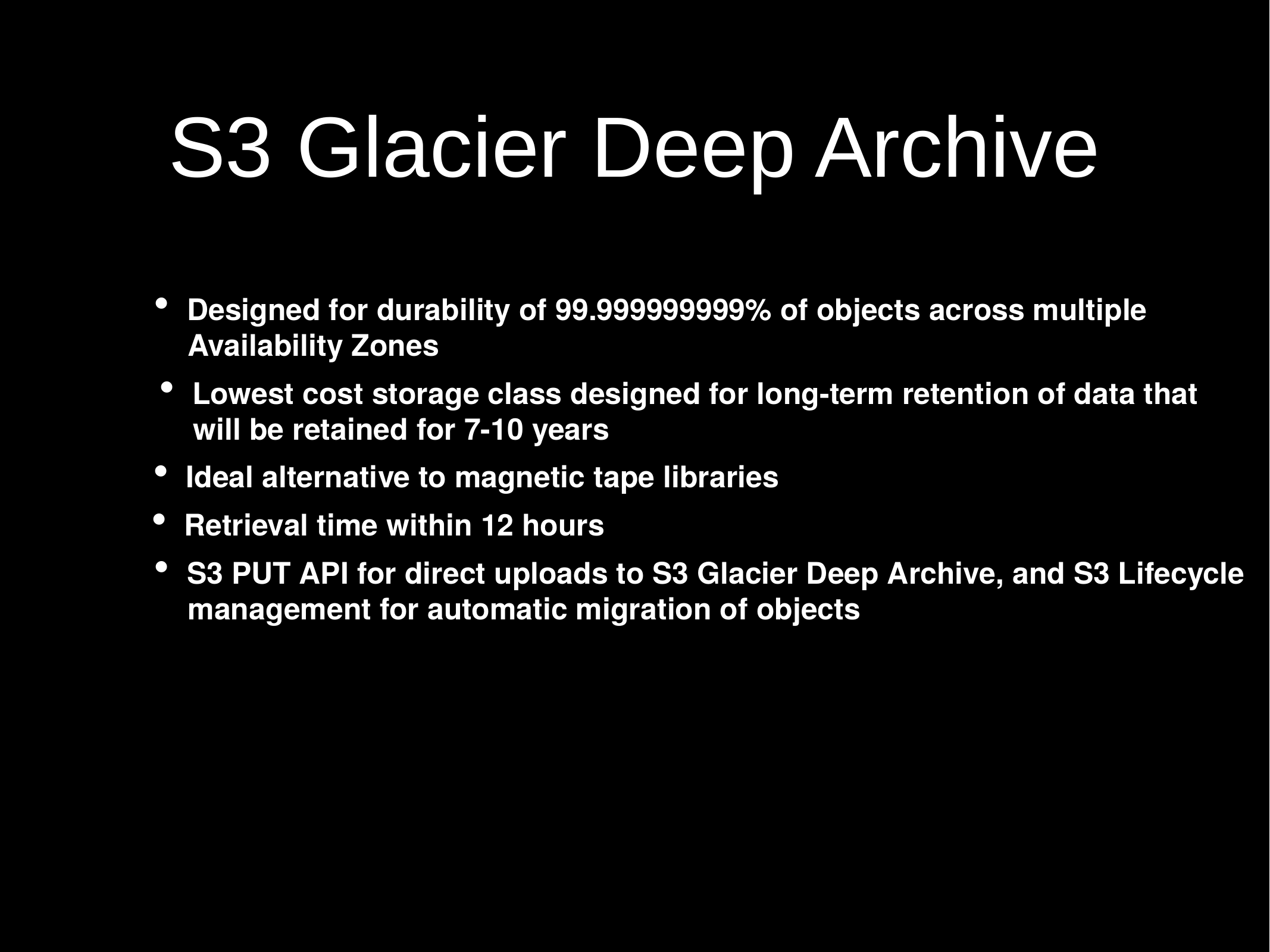

S3 Glacier Deep Archive
Designed for durability of 99.999999999% of objects across multiple
    Availability Zones
Lowest cost storage class designed for long-term retention of data that
    will be retained for 7-10 years
Ideal alternative to magnetic tape libraries
Retrieval time within 12 hours
S3 PUT API for direct uploads to S3 Glacier Deep Archive, and S3 Lifecycle
    management for automatic migration of objects